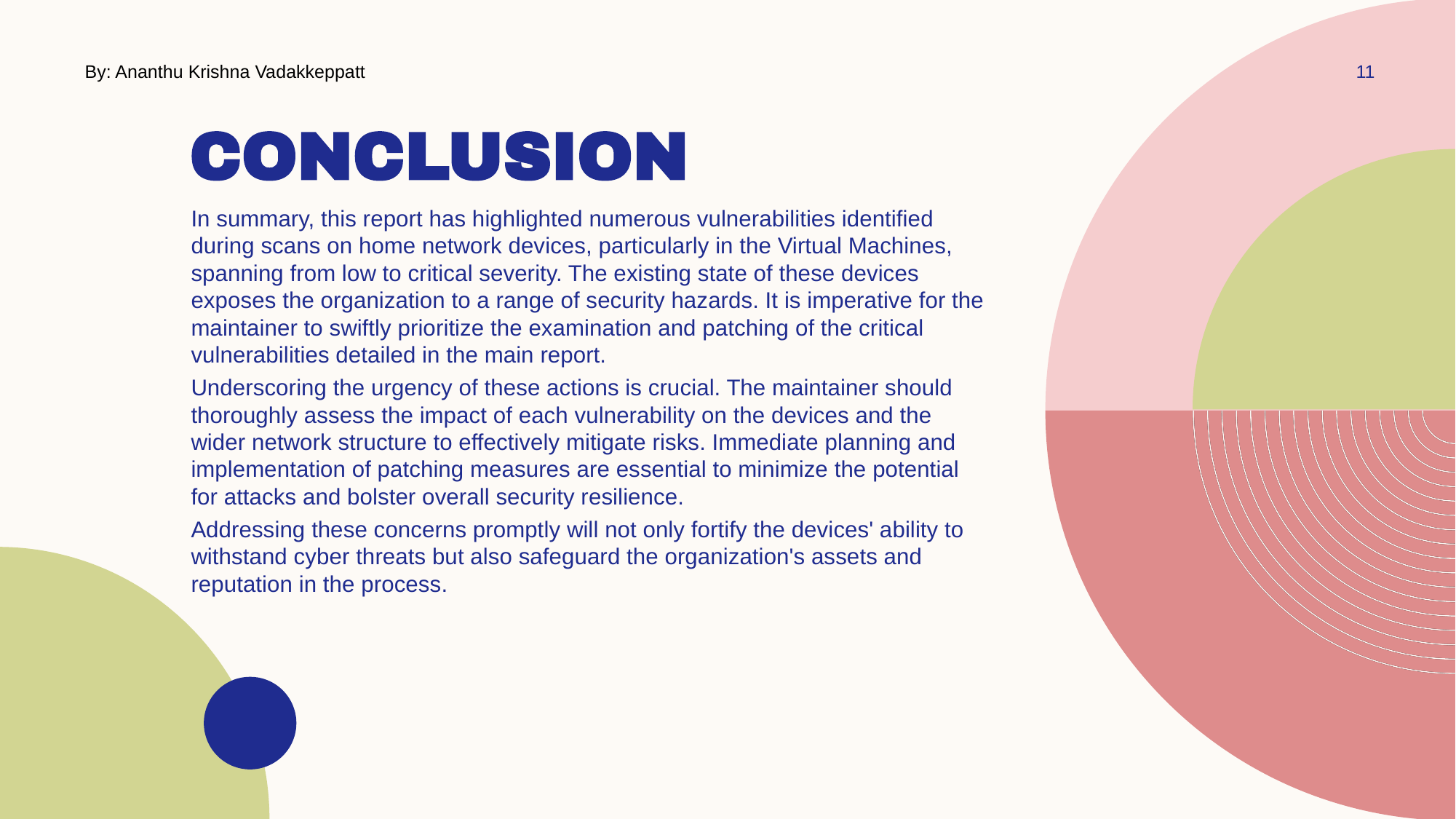

By: Ananthu Krishna Vadakkeppatt
11
# Conclusion
In summary, this report has highlighted numerous vulnerabilities identified during scans on home network devices, particularly in the Virtual Machines, spanning from low to critical severity. The existing state of these devices exposes the organization to a range of security hazards. It is imperative for the maintainer to swiftly prioritize the examination and patching of the critical vulnerabilities detailed in the main report.
Underscoring the urgency of these actions is crucial. The maintainer should thoroughly assess the impact of each vulnerability on the devices and the wider network structure to effectively mitigate risks. Immediate planning and implementation of patching measures are essential to minimize the potential for attacks and bolster overall security resilience.
Addressing these concerns promptly will not only fortify the devices' ability to withstand cyber threats but also safeguard the organization's assets and reputation in the process.